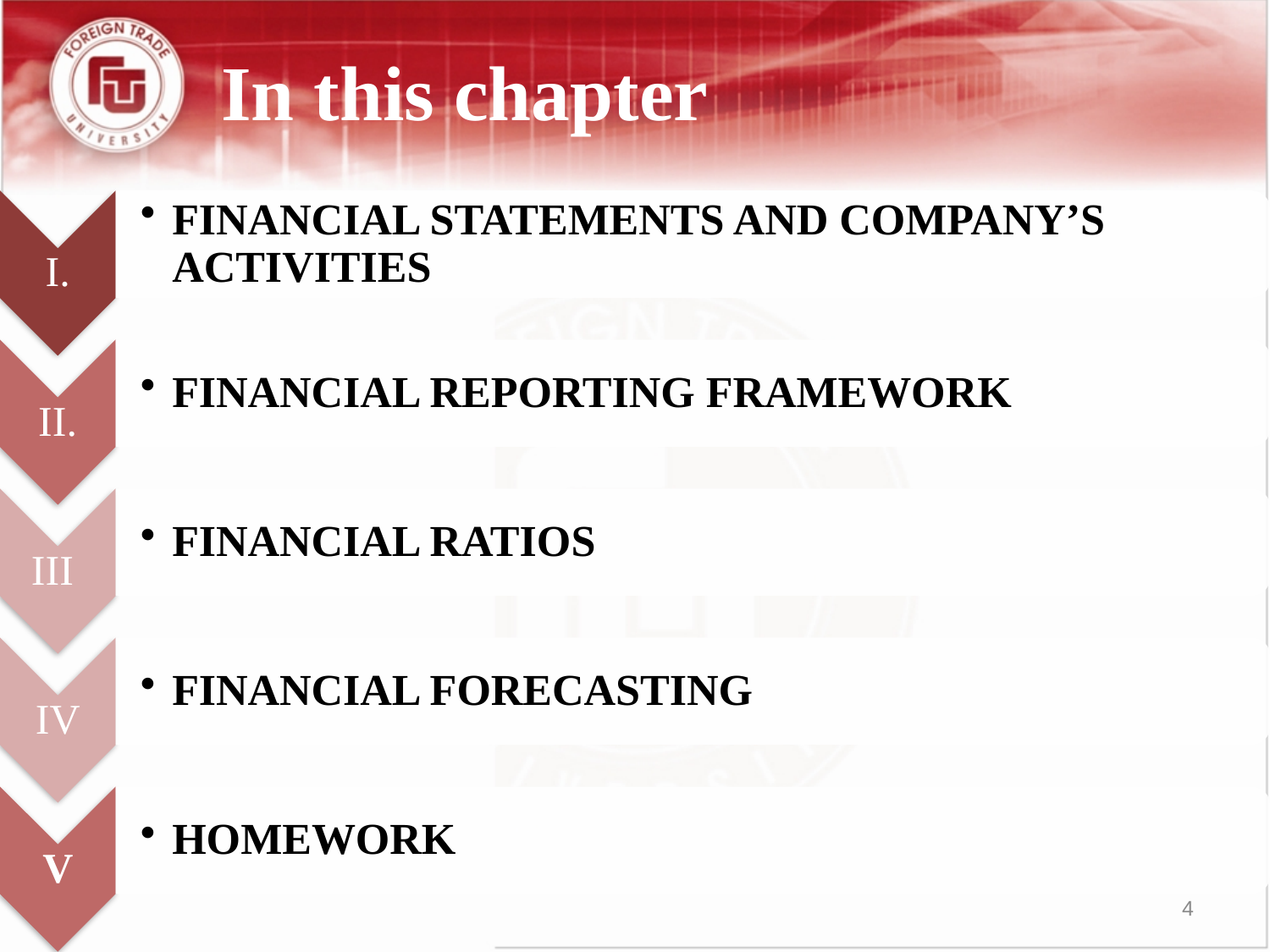

# In this chapter
I.
FINANCIAL STATEMENTS AND COMPANY’S ACTIVITIES
II.
FINANCIAL REPORTING FRAMEWORK
III
FINANCIAL RATIOS
IV
FINANCIAL FORECASTING
V
HOMEWORK
4